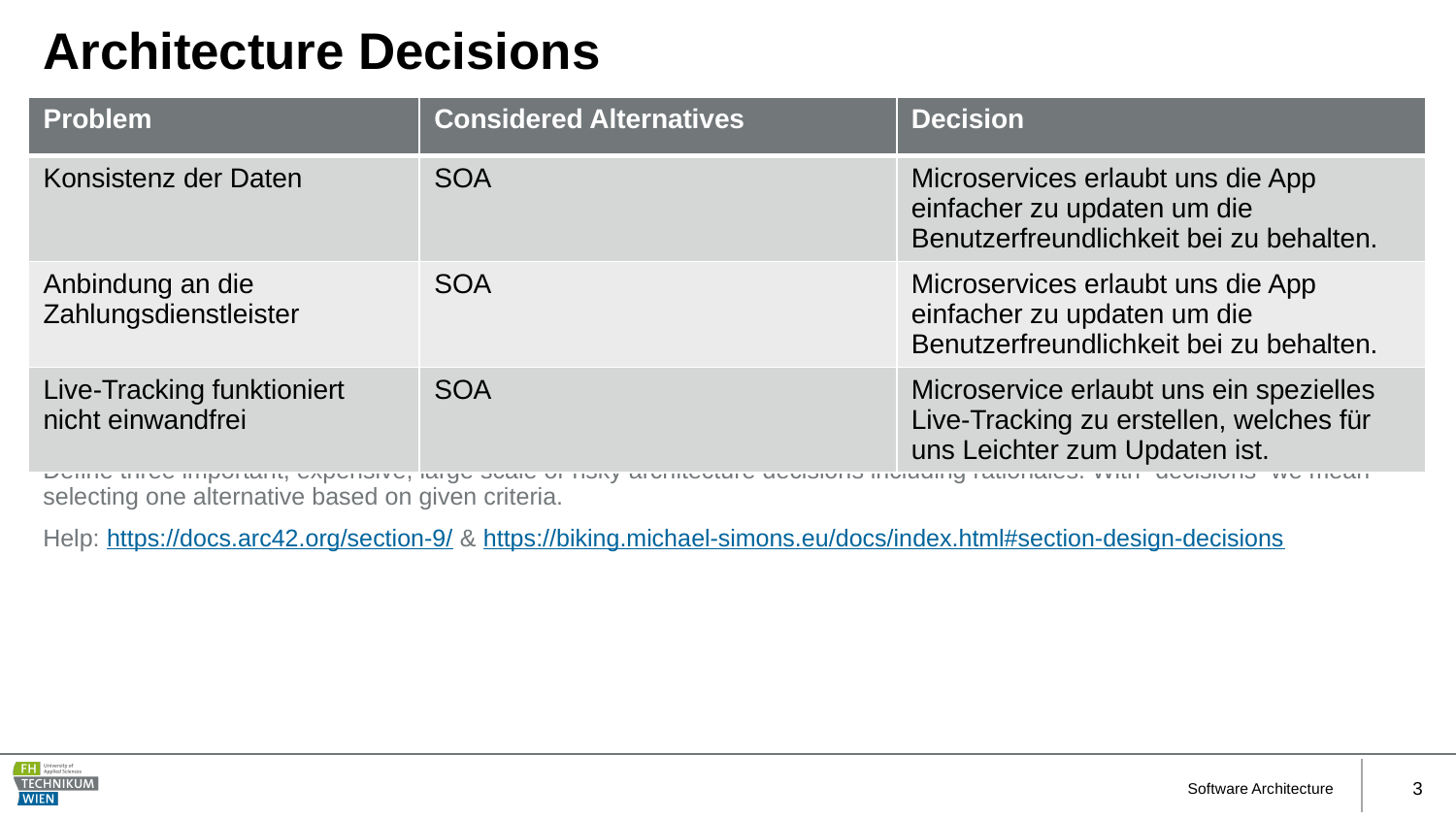

# Architecture Decisions
| Problem | Considered Alternatives | Decision |
| --- | --- | --- |
| Konsistenz der Daten | SOA | Microservices erlaubt uns die App einfacher zu updaten um die Benutzerfreundlichkeit bei zu behalten. |
| Anbindung an die Zahlungsdienstleister | SOA | Microservices erlaubt uns die App einfacher zu updaten um die Benutzerfreundlichkeit bei zu behalten. |
| Live-Tracking funktioniert nicht einwandfrei | SOA | Microservice erlaubt uns ein spezielles Live-Tracking zu erstellen, welches für uns Leichter zum Updaten ist. |
Stakeholders of your system should be able to comprehend and retrace your decisions.
Define three important, expensive, large scale or risky architecture decisions including rationales. With “decisions” we mean selecting one alternative based on given criteria.
Help: https://docs.arc42.org/section-9/ & https://biking.michael-simons.eu/docs/index.html#section-design-decisions
Software Architecture
3